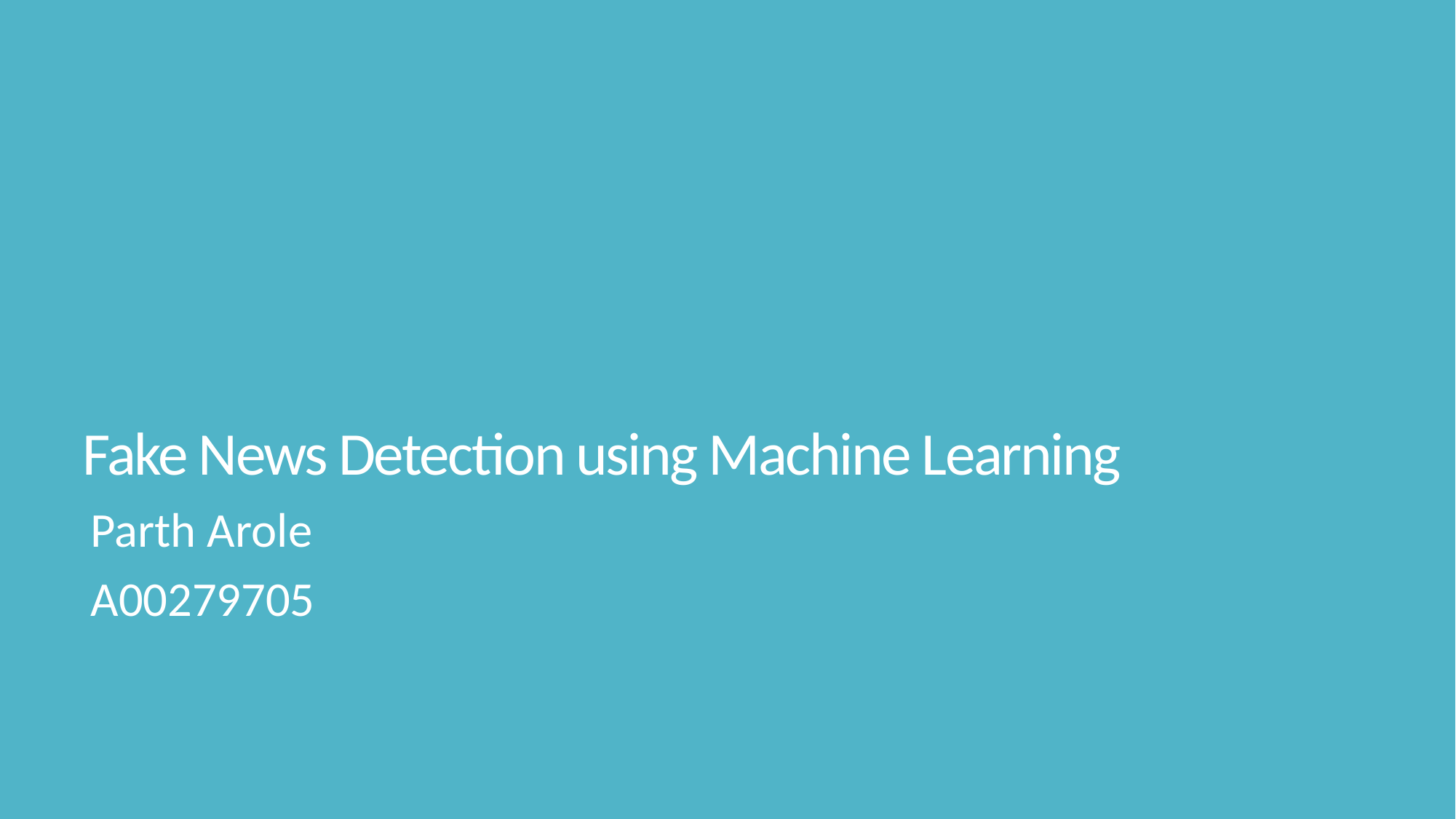

# Fake News Detection using Machine Learning
Parth Arole
A00279705